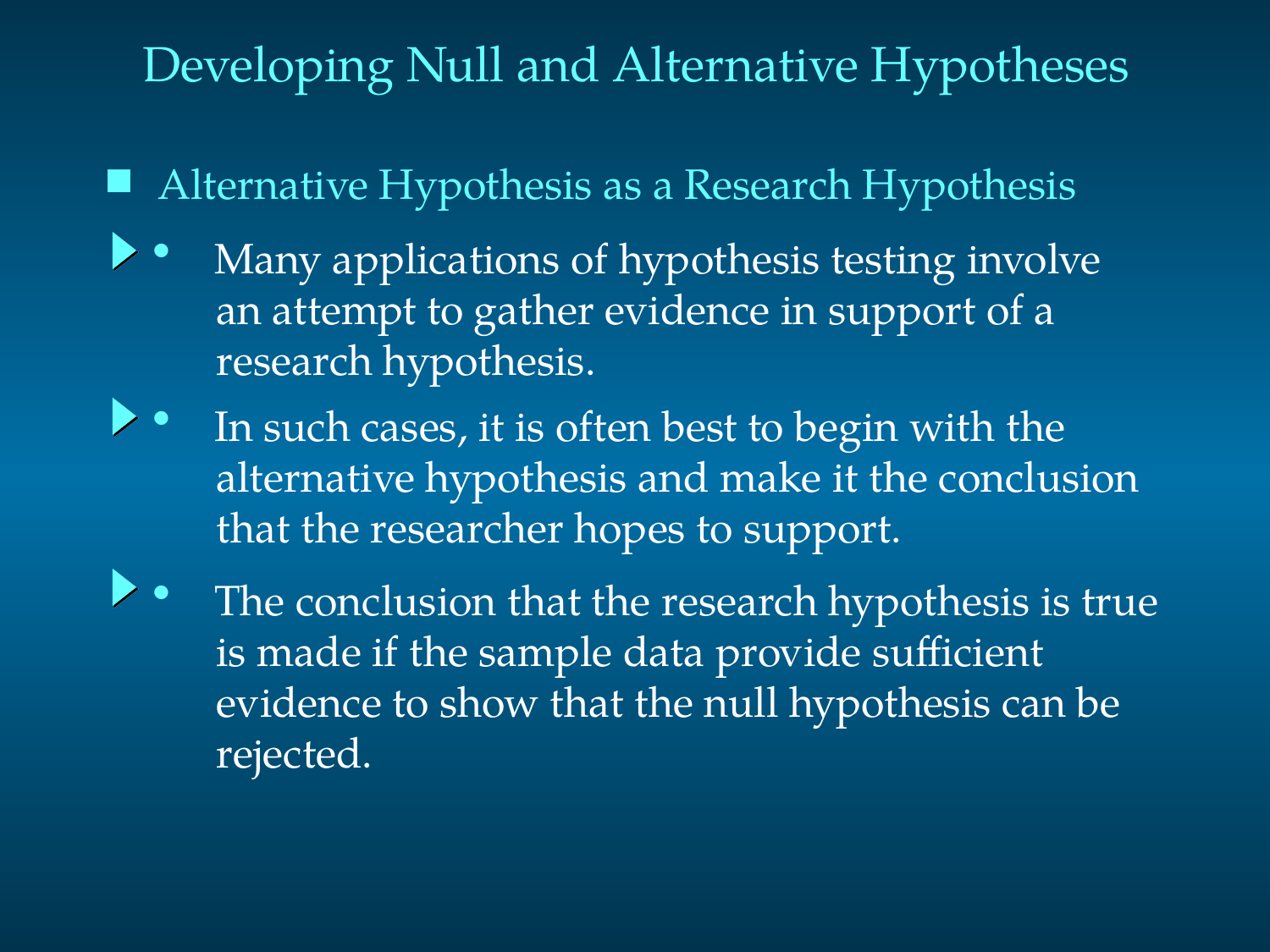

# Developing Null and Alternative Hypotheses
Alternative Hypothesis as a Research Hypothesis
   Many applications of hypothesis testing involve
      an attempt to gather evidence in support of a
      research hypothesis.

   In such cases, it is often best to begin with the
      alternative hypothesis and make it the conclusion
      that the researcher hopes to support.

   The conclusion that the research hypothesis is true
      is made if the sample data provide sufficient
      evidence to show that the null hypothesis can be
      rejected.